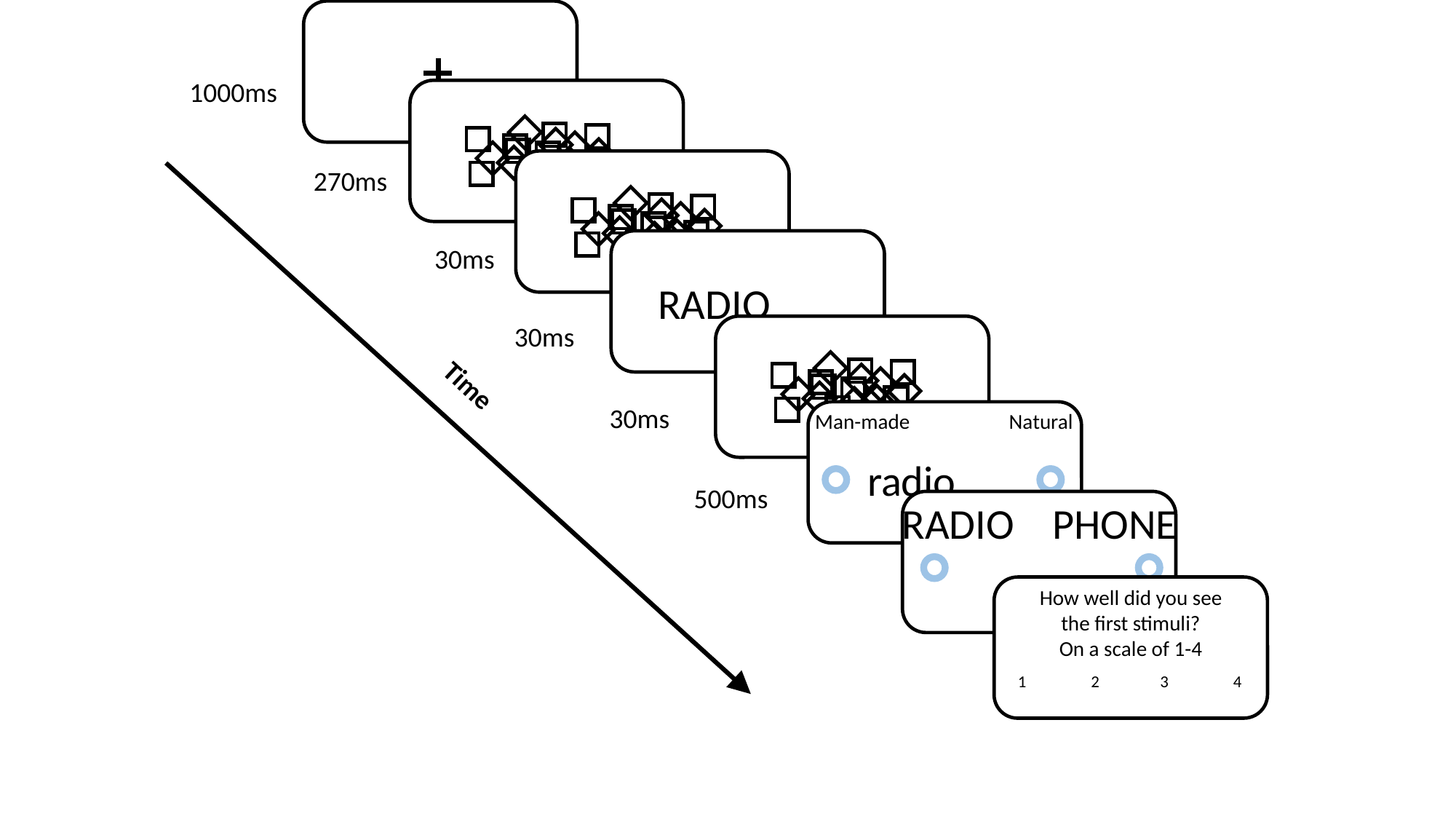

1000ms

270ms
Time

RADIO
30ms
30ms

30ms

  Man-made                     Natural
radio

500ms
RADIO    PHONE

How well did you see the first stimuli?
On a scale of 1-4
1                 2                3                 4